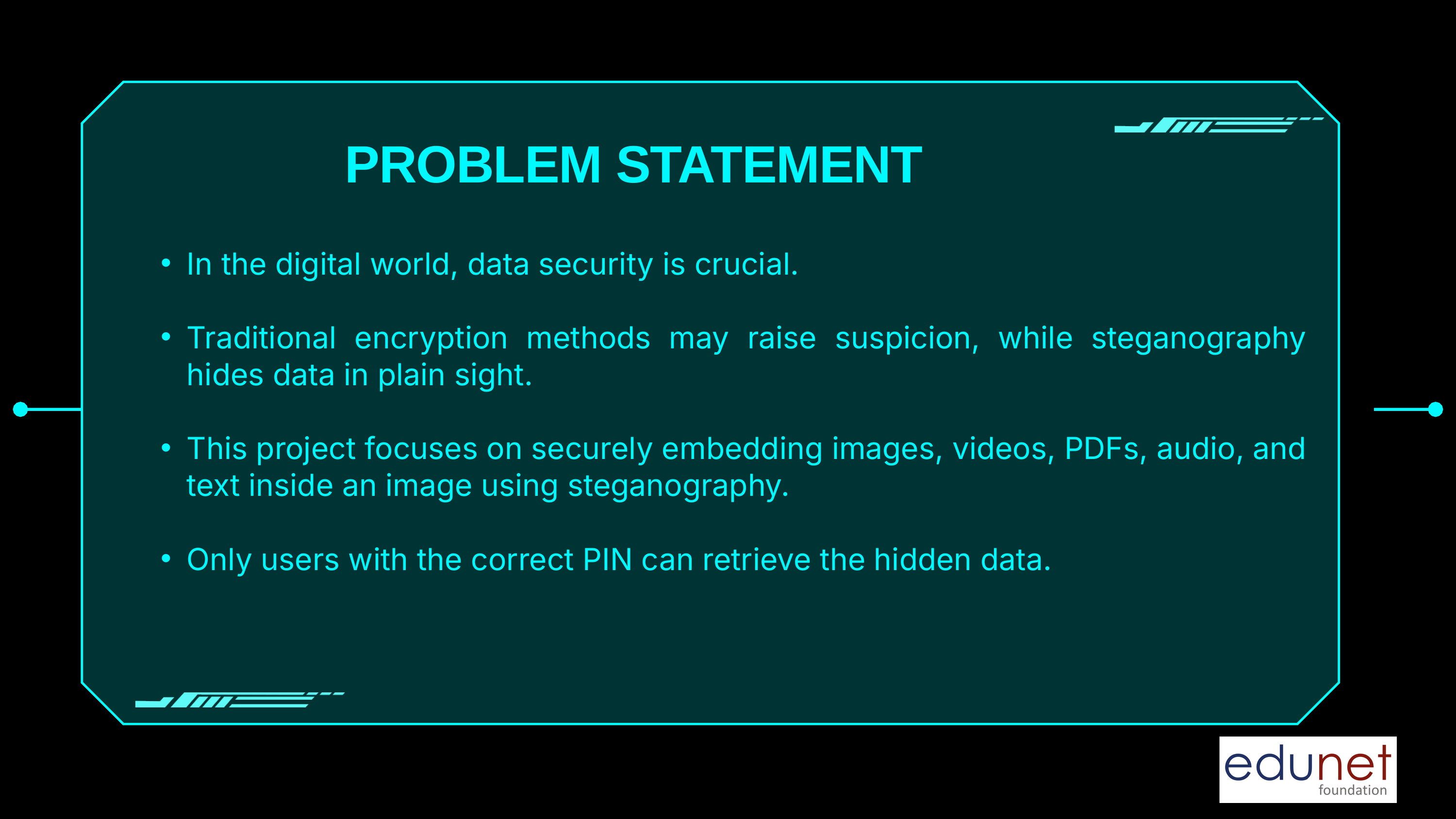

PROBLEM STATEMENT
In the digital world, data security is crucial.

Traditional encryption methods may raise suspicion, while steganography hides data in plain sight.

This project focuses on securely embedding images, videos, PDFs, audio, and text inside an image using steganography.

Only users with the correct PIN can retrieve the hidden data.